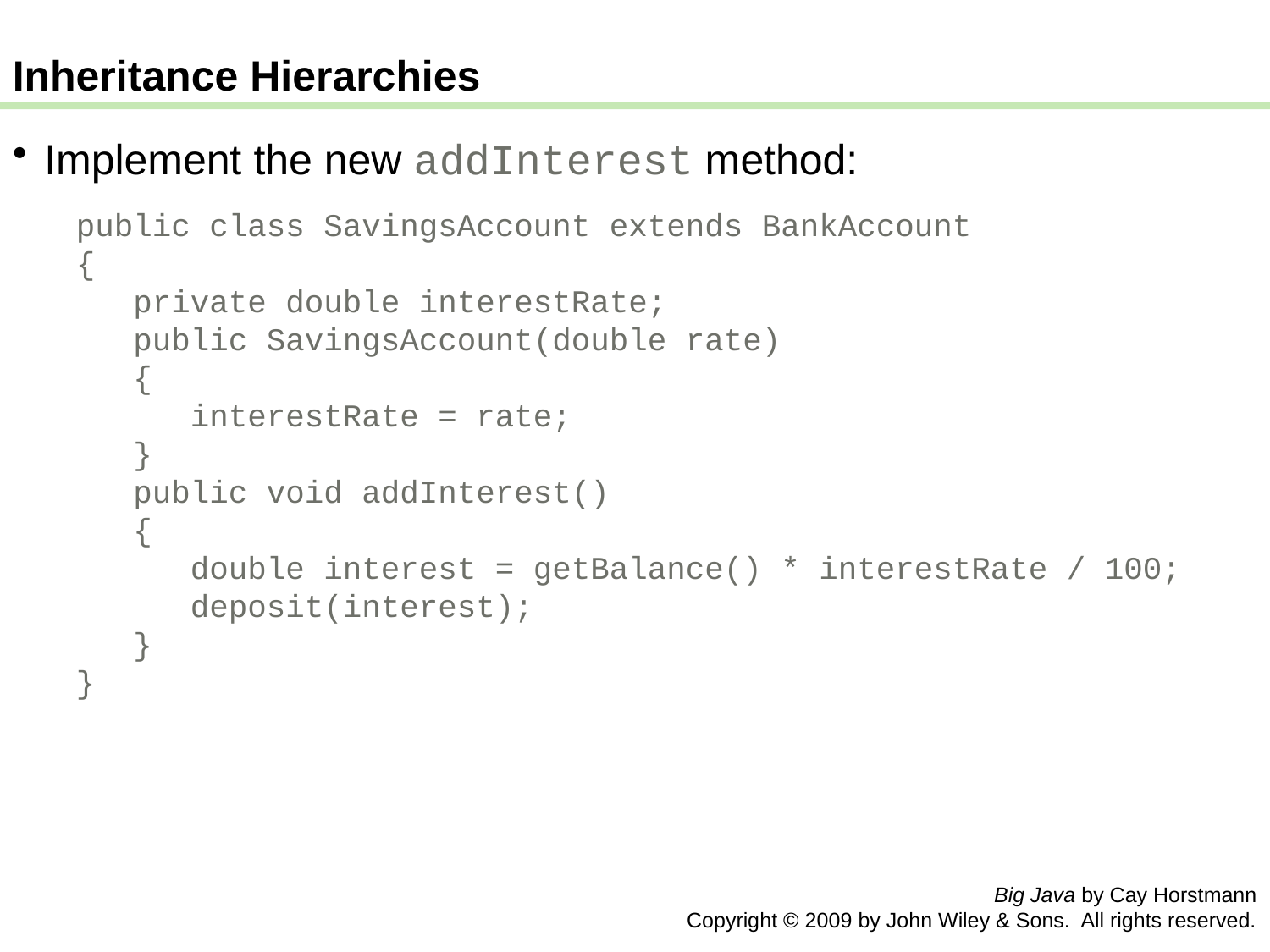

Inheritance Hierarchies
Implement the new addInterest method:
public class SavingsAccount extends BankAccount
{
   private double interestRate;
   public SavingsAccount(double rate)
   {
      interestRate = rate;
   }
   public void addInterest()
   {
      double interest = getBalance() * interestRate / 100;
      deposit(interest);
   }
}
Big Java by Cay Horstmann
Copyright © 2009 by John Wiley & Sons.  All rights reserved.